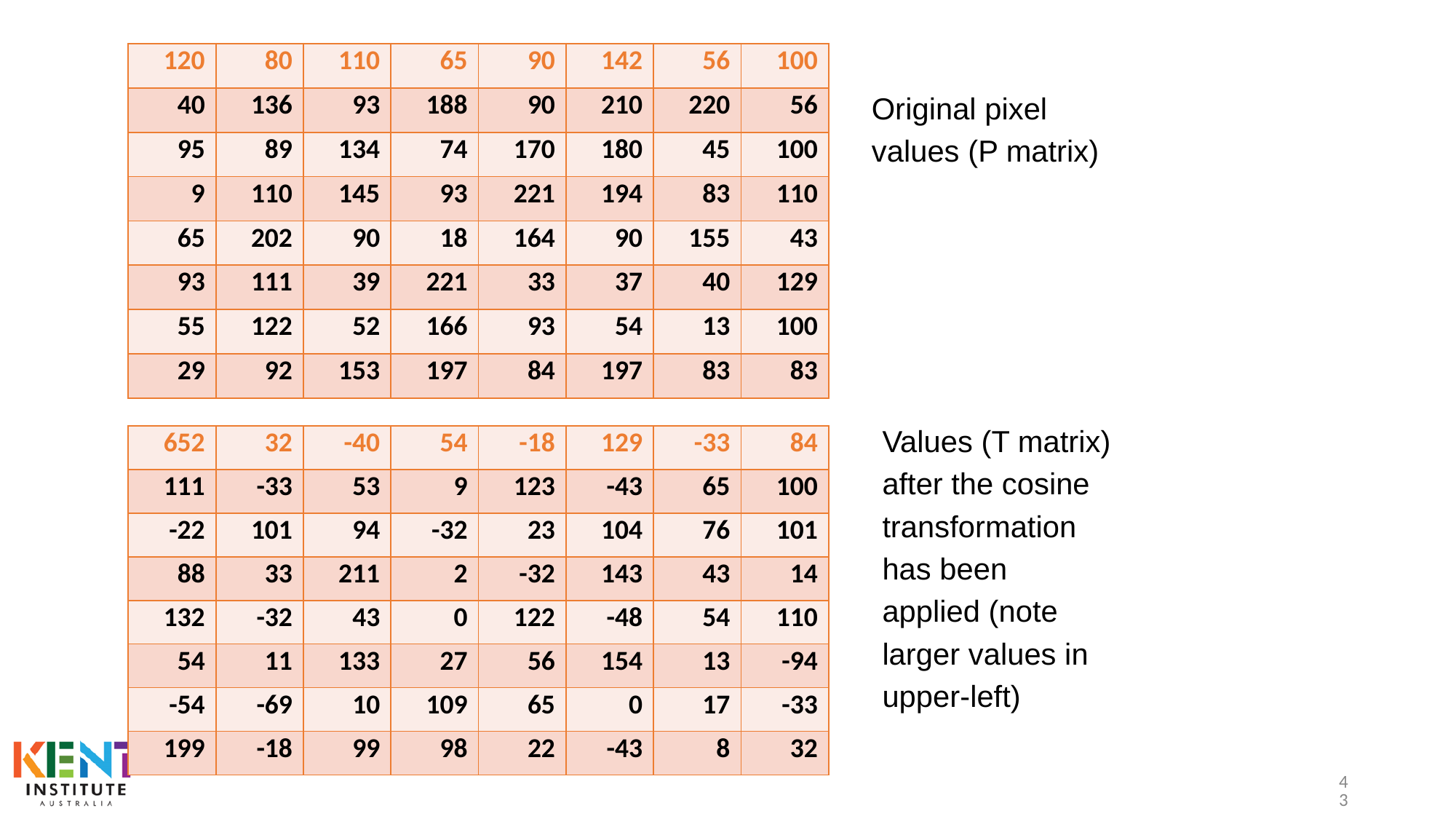

| 120 | 80 | 110 | 65 | 90 | 142 | 56 | 100 |
| --- | --- | --- | --- | --- | --- | --- | --- |
| 40 | 136 | 93 | 188 | 90 | 210 | 220 | 56 |
| 95 | 89 | 134 | 74 | 170 | 180 | 45 | 100 |
| 9 | 110 | 145 | 93 | 221 | 194 | 83 | 110 |
| 65 | 202 | 90 | 18 | 164 | 90 | 155 | 43 |
| 93 | 111 | 39 | 221 | 33 | 37 | 40 | 129 |
| 55 | 122 | 52 | 166 | 93 | 54 | 13 | 100 |
| 29 | 92 | 153 | 197 | 84 | 197 | 83 | 83 |
Original pixel
values (P matrix)
Values (T matrix)
after the cosine
transformation
has been
applied (note
larger values in
upper-left)
| 652 | 32 | -40 | 54 | -18 | 129 | -33 | 84 |
| --- | --- | --- | --- | --- | --- | --- | --- |
| 111 | -33 | 53 | 9 | 123 | -43 | 65 | 100 |
| -22 | 101 | 94 | -32 | 23 | 104 | 76 | 101 |
| 88 | 33 | 211 | 2 | -32 | 143 | 43 | 14 |
| 132 | -32 | 43 | 0 | 122 | -48 | 54 | 110 |
| 54 | 11 | 133 | 27 | 56 | 154 | 13 | -94 |
| -54 | -69 | 10 | 109 | 65 | 0 | 17 | -33 |
| 199 | -18 | 99 | 98 | 22 | -43 | 8 | 32 |
43